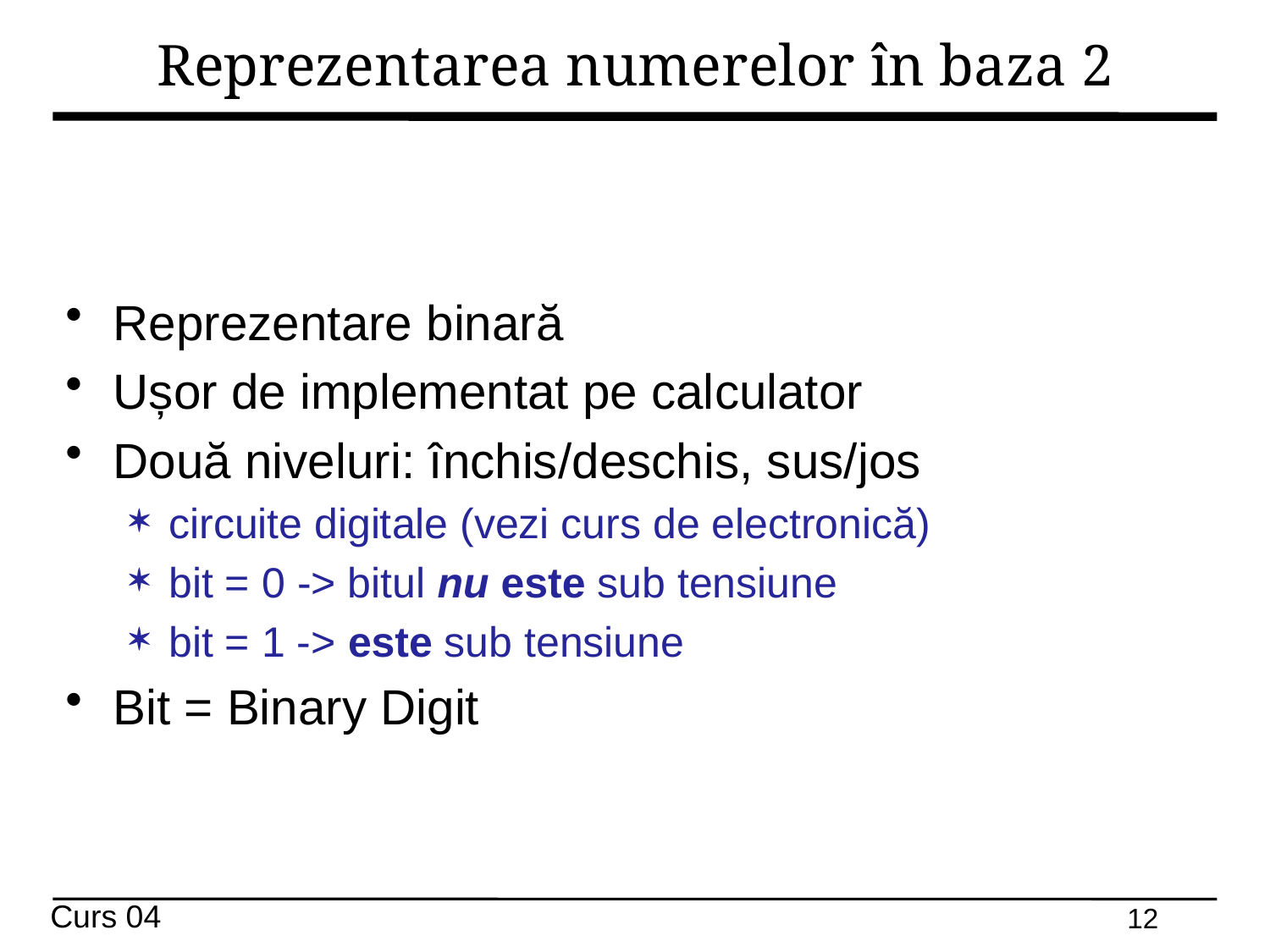

# Reprezentarea numerelor în baza 2
Reprezentare binară
Ușor de implementat pe calculator
Două niveluri: închis/deschis, sus/jos
circuite digitale (vezi curs de electronică)
bit = 0 -> bitul nu este sub tensiune
bit = 1 -> este sub tensiune
Bit = Binary Digit